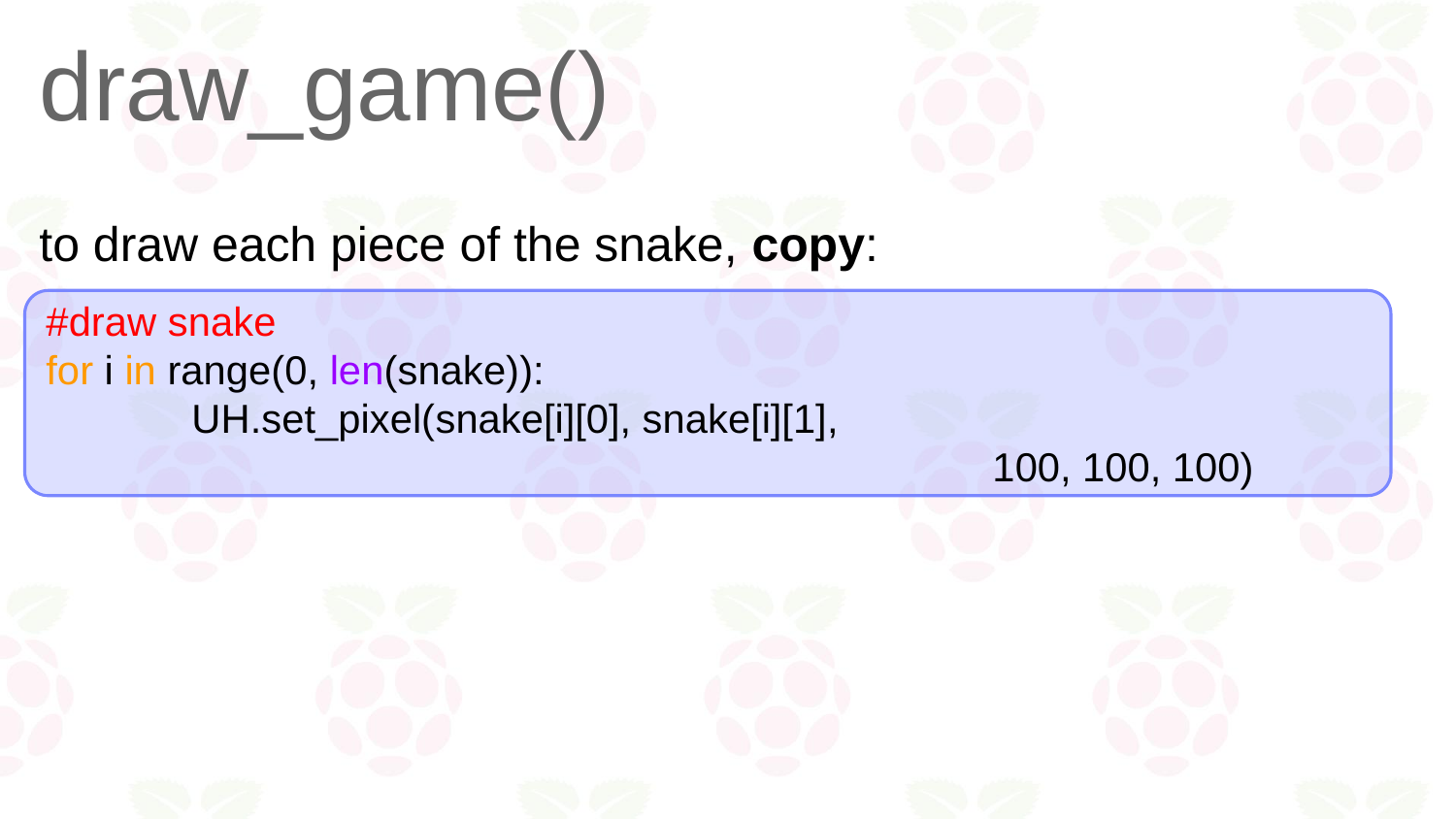

# draw_game()

to draw each piece of the snake, copy:

#draw snake
for i in range(0, len(snake)):
UH.set_pixel(snake[i][0], snake[i][1],
100, 100, 100)